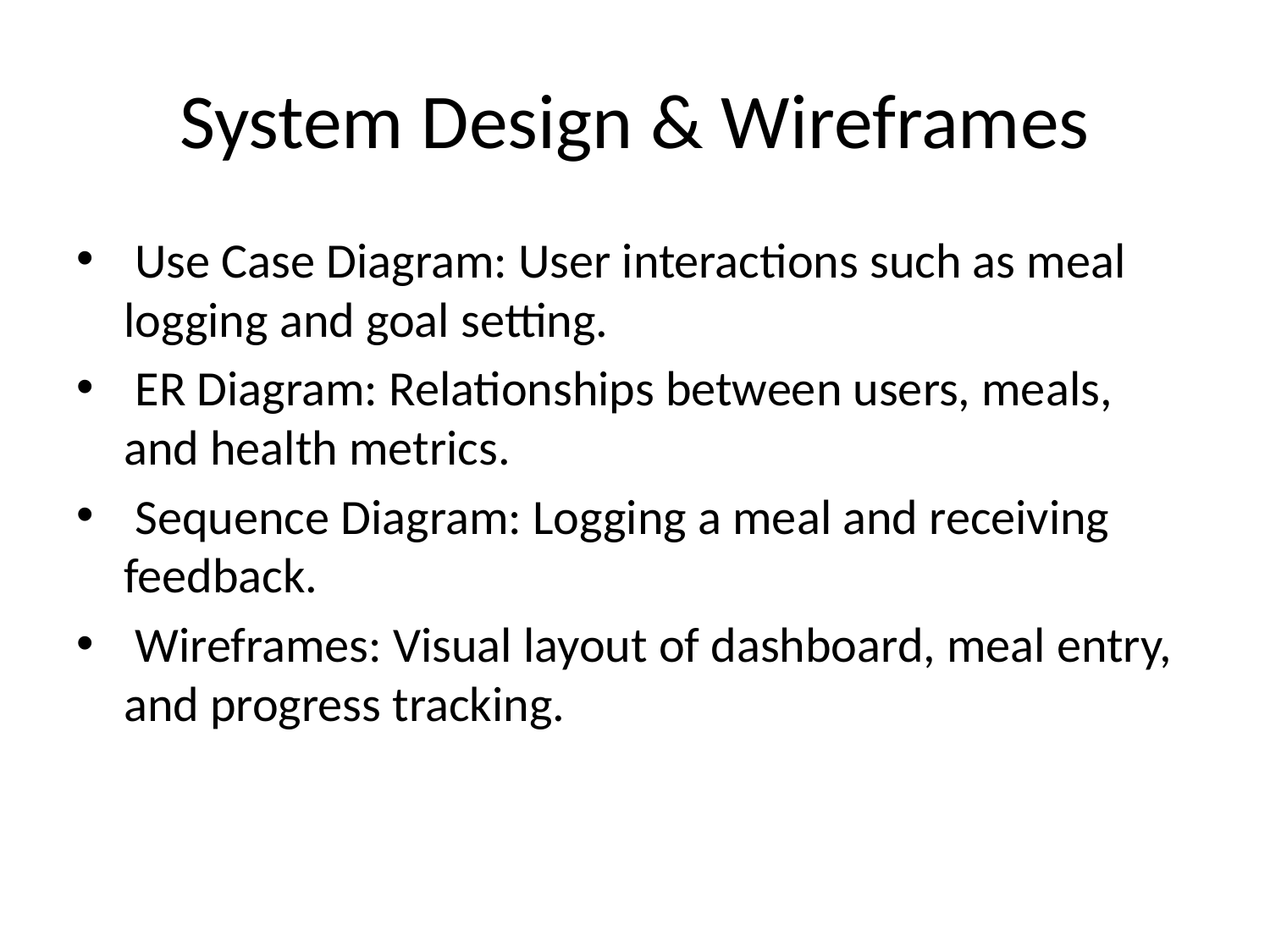

# System Design & Wireframes
 Use Case Diagram: User interactions such as meal logging and goal setting.
 ER Diagram: Relationships between users, meals, and health metrics.
 Sequence Diagram: Logging a meal and receiving feedback.
 Wireframes: Visual layout of dashboard, meal entry, and progress tracking.